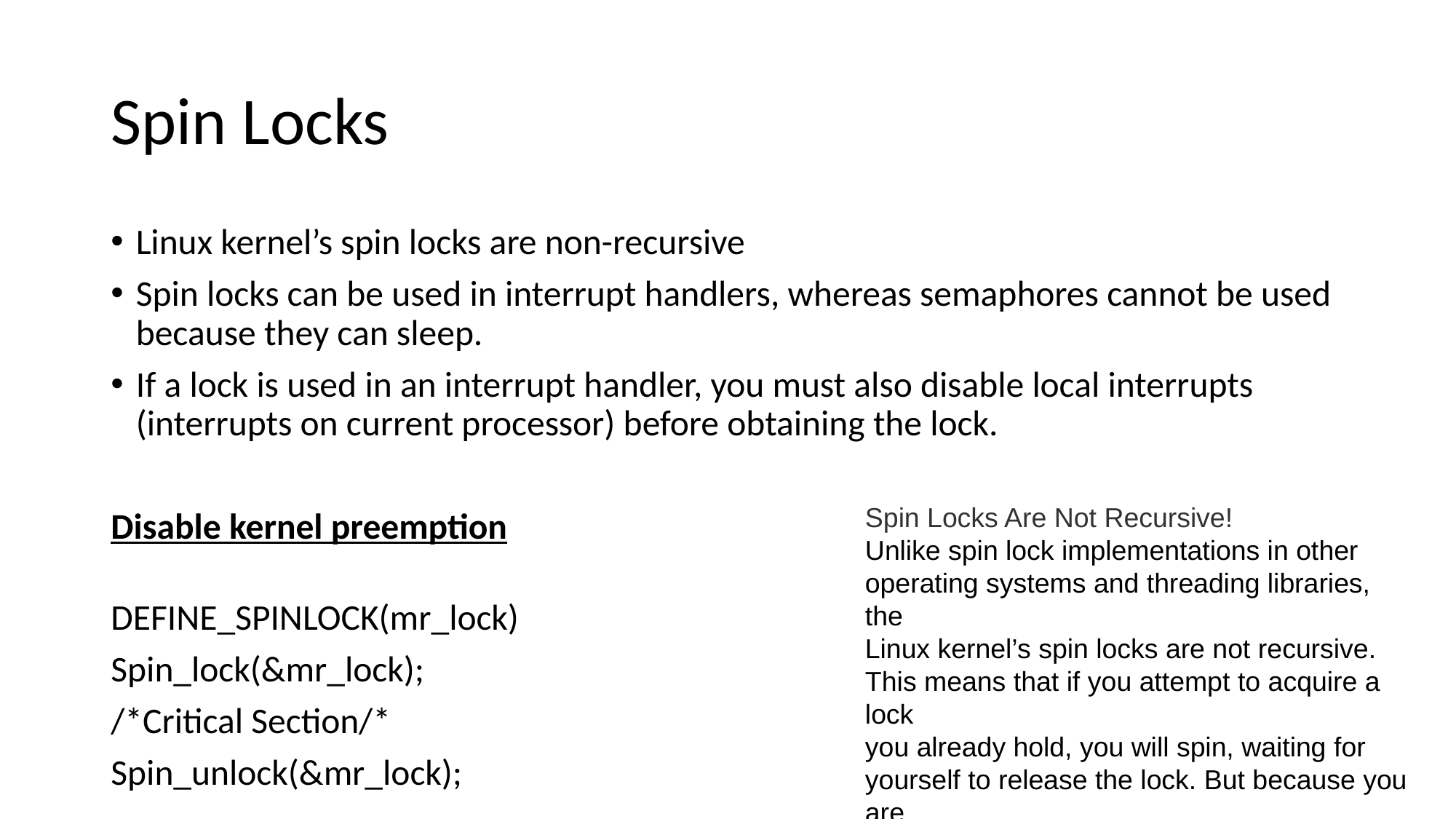

# Spin Locks
Linux kernel’s spin locks are non-recursive
Spin locks can be used in interrupt handlers, whereas semaphores cannot be used because they can sleep.
If a lock is used in an interrupt handler, you must also disable local interrupts (interrupts on current processor) before obtaining the lock.

Disable kernel preemption
DEFINE_SPINLOCK(mr_lock)
Spin_lock(&mr_lock);
/*Critical Section/*
Spin_unlock(&mr_lock);

Spin Locks Are Not Recursive!
Unlike spin lock implementations in other operating systems and threading libraries, the
Linux kernel’s spin locks are not recursive. This means that if you attempt to acquire a lock
you already hold, you will spin, waiting for yourself to release the lock. But because you are
busy spinning, you will never release the lock and you will deadlock. Be careful!